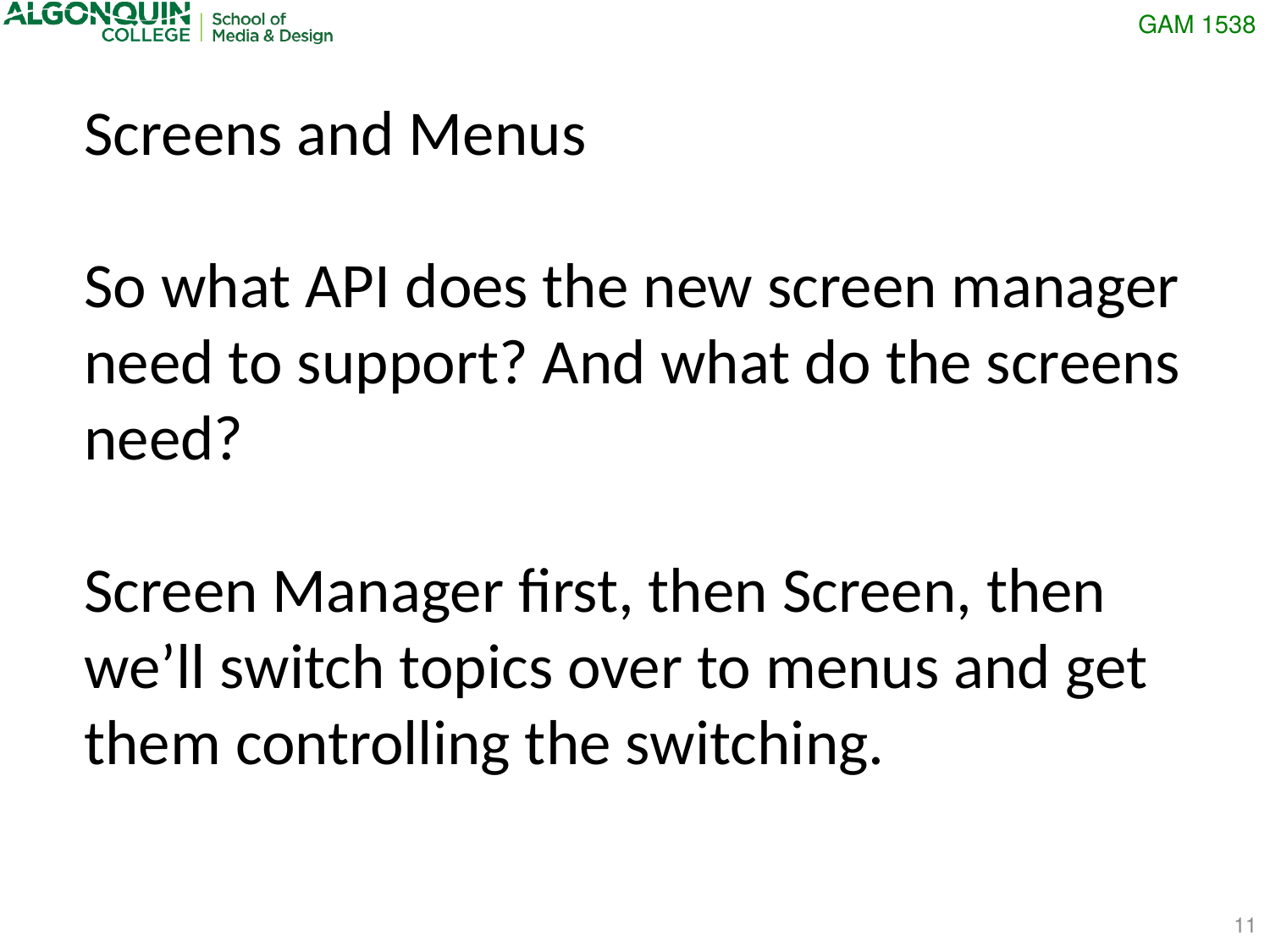

Screens and Menus

So what API does the new screen manager need to support? And what do the screens need?

Screen Manager first, then Screen, then we’ll switch topics over to menus and get them controlling the switching.
11